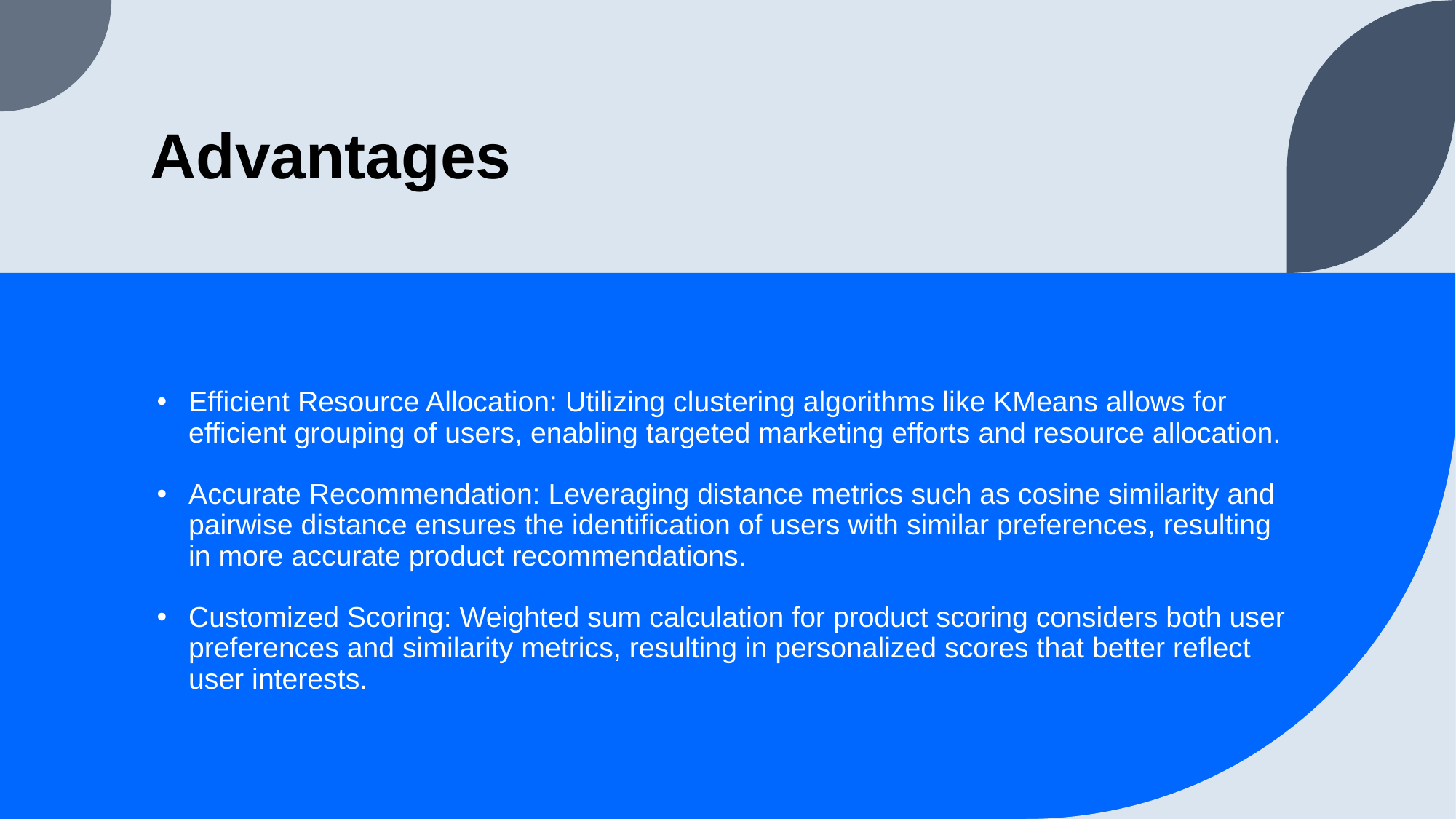

# Advantages

Efficient Resource Allocation: Utilizing clustering algorithms like KMeans allows for efficient grouping of users, enabling targeted marketing efforts and resource allocation.
Accurate Recommendation: Leveraging distance metrics such as cosine similarity and pairwise distance ensures the identification of users with similar preferences, resulting in more accurate product recommendations.
Customized Scoring: Weighted sum calculation for product scoring considers both user preferences and similarity metrics, resulting in personalized scores that better reflect user interests.